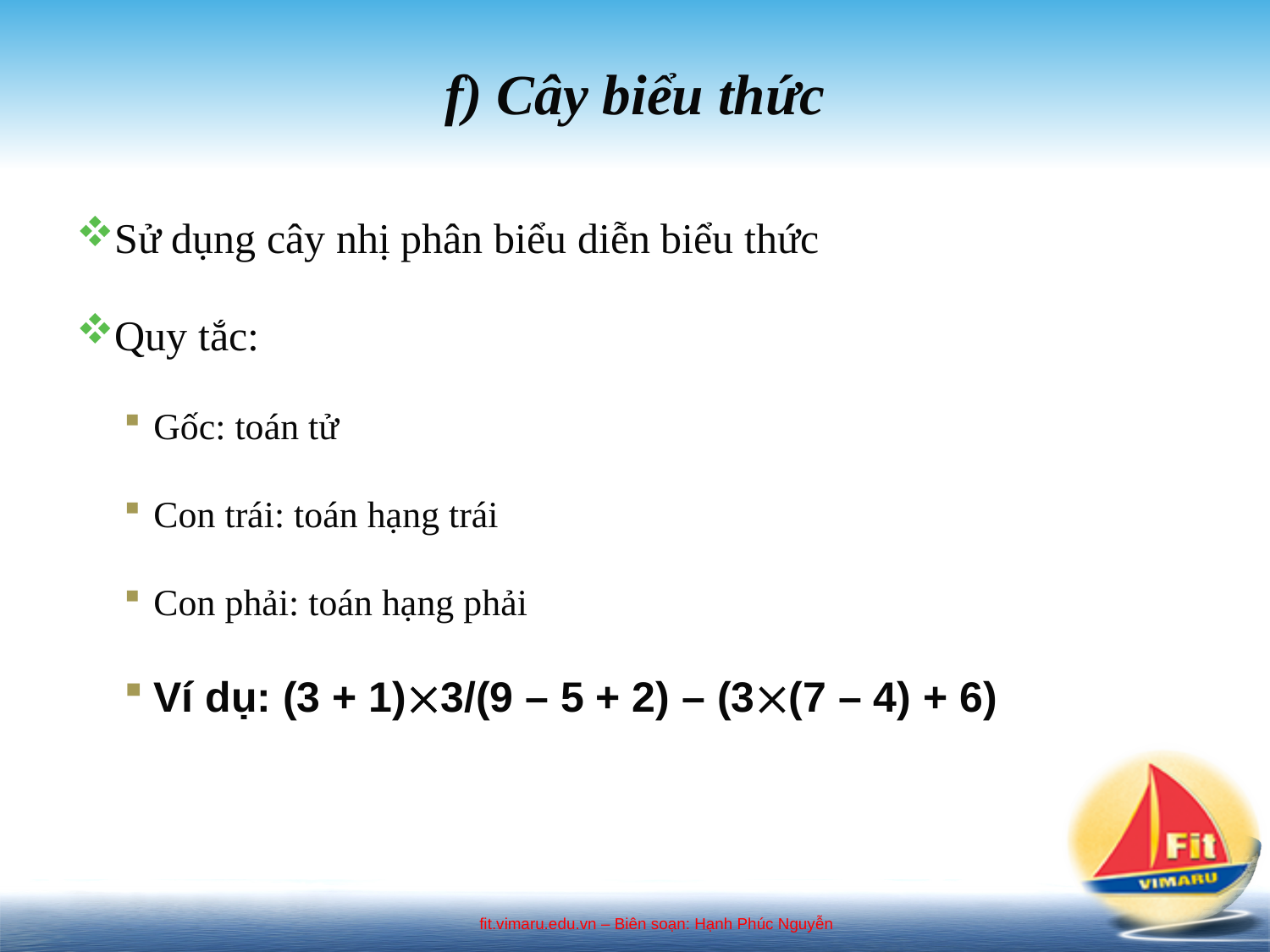

# f) Cây biểu thức
Sử dụng cây nhị phân biểu diễn biểu thức
Quy tắc:
Gốc: toán tử
Con trái: toán hạng trái
Con phải: toán hạng phải
Ví dụ: (3 + 1)×3/(9 – 5 + 2) – (3×(7 – 4) + 6)